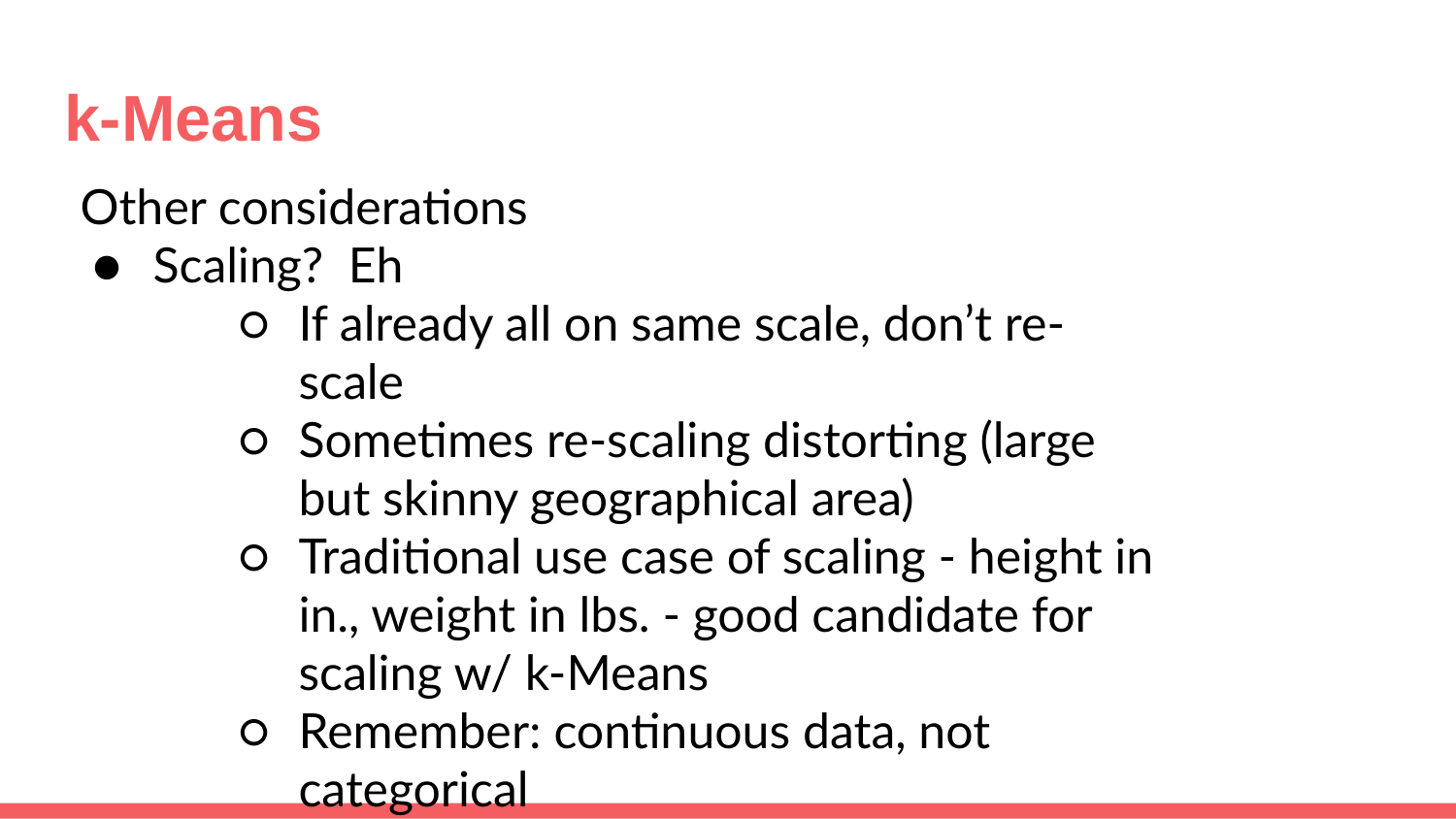

# k-Means
Other considerations
Scaling?  Eh
If already all on same scale, don’t re-scale
Sometimes re-scaling distorting (large but skinny geographical area)
Traditional use case of scaling - height in in., weight in lbs. - good candidate for scaling w/ k-Means
Remember: continuous data, not categorical